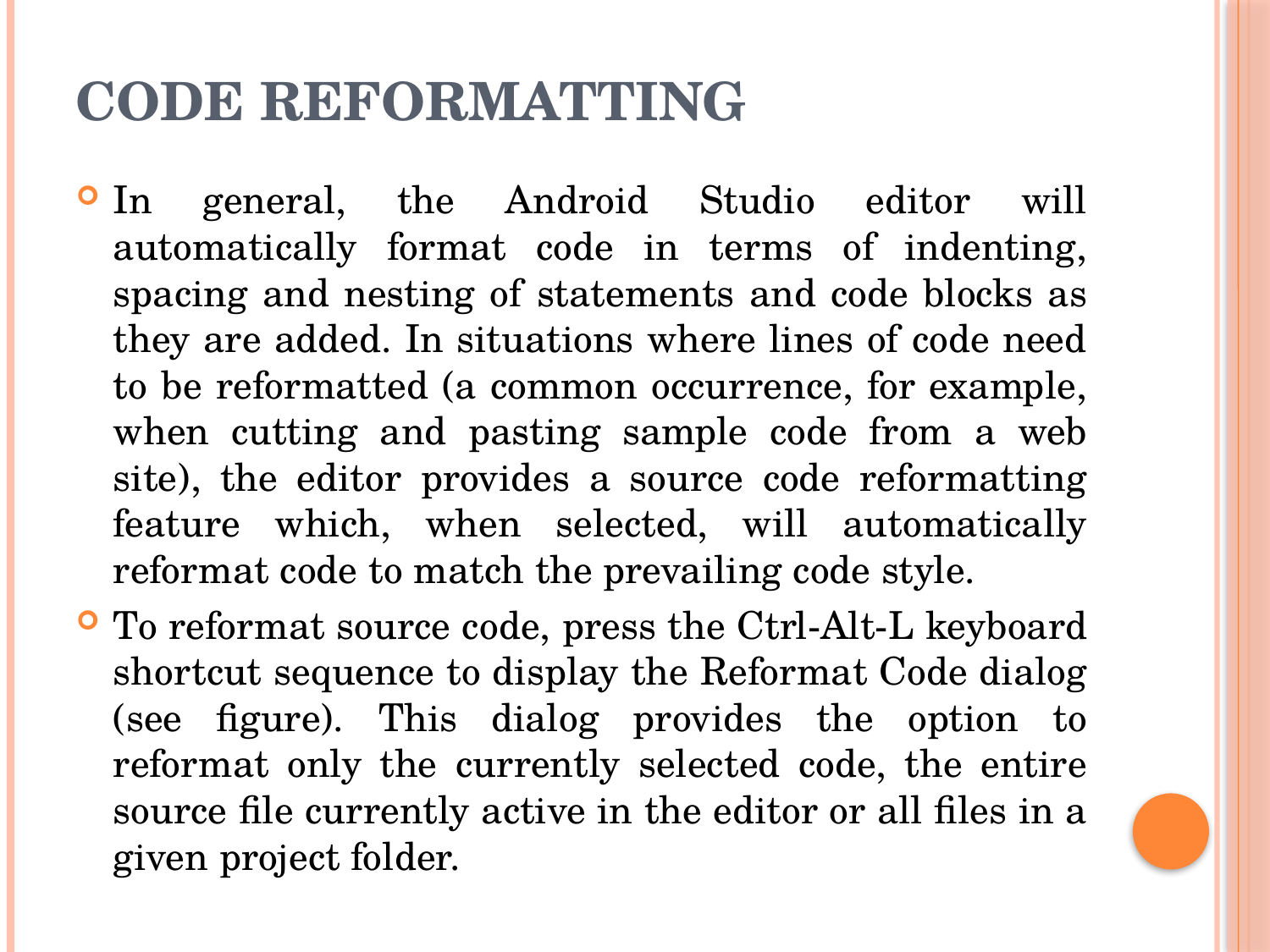

# Code Reformatting
In general, the Android Studio editor will automatically format code in terms of indenting, spacing and nesting of statements and code blocks as they are added. In situations where lines of code need to be reformatted (a common occurrence, for example, when cutting and pasting sample code from a web site), the editor provides a source code reformatting feature which, when selected, will automatically reformat code to match the prevailing code style.
To reformat source code, press the Ctrl-Alt-L keyboard shortcut sequence to display the Reformat Code dialog (see figure). This dialog provides the option to reformat only the currently selected code, the entire source file currently active in the editor or all files in a given project folder.